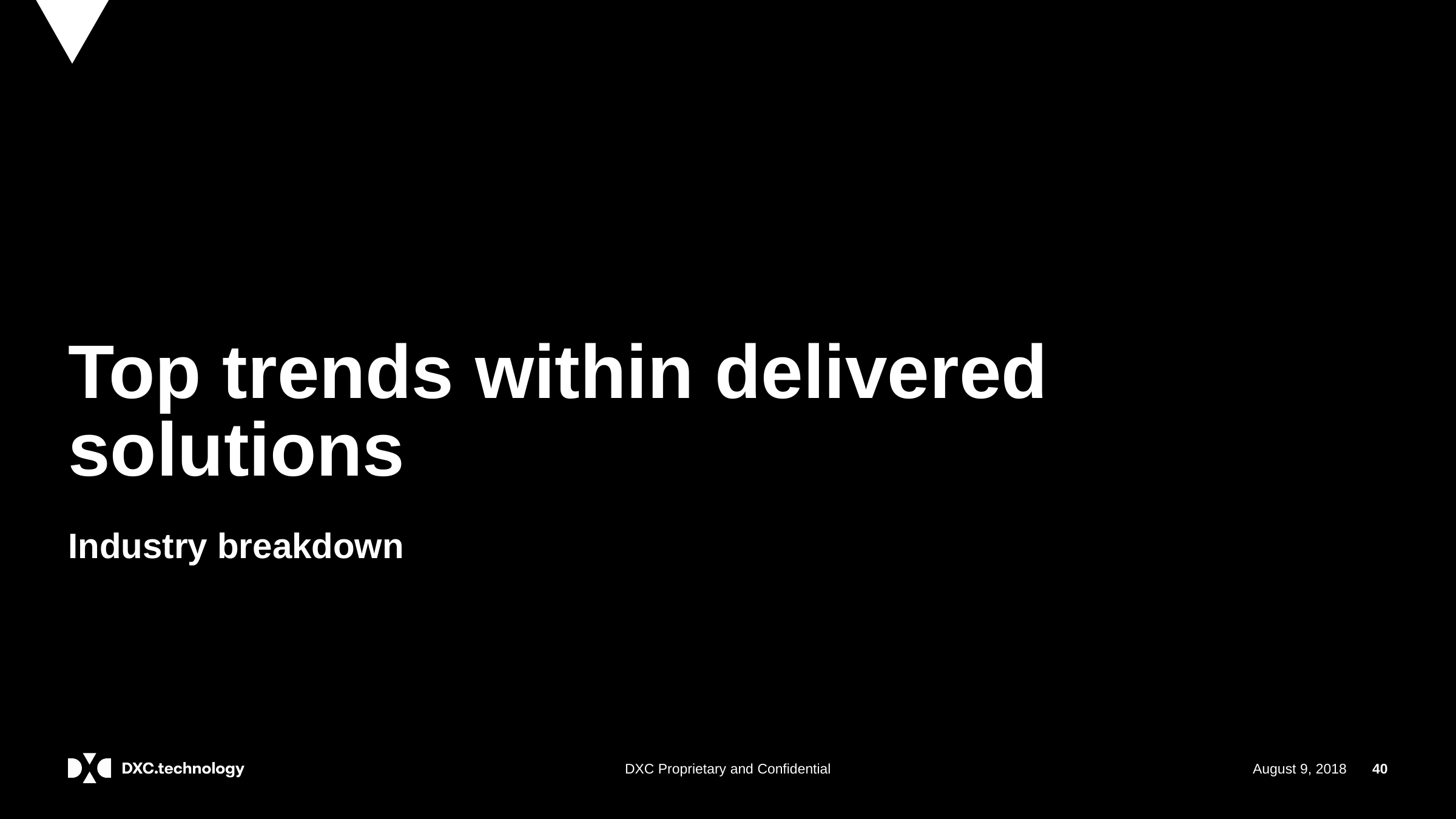

# Top trends within delivered solutions
Industry breakdown